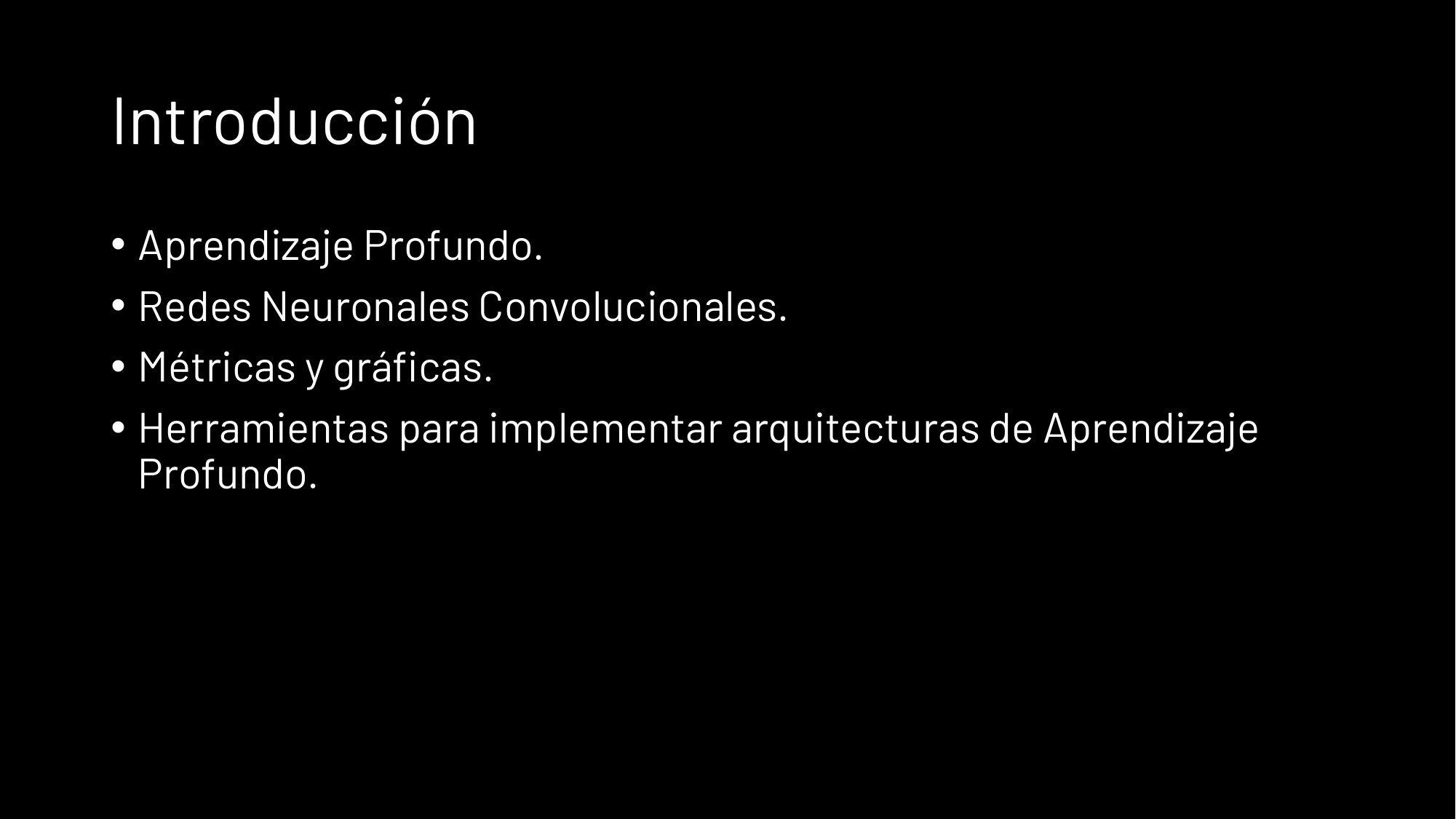

# Introducción
Aprendizaje Profundo.
Redes Neuronales Convolucionales.
Métricas y gráficas.
Herramientas para implementar arquitecturas de Aprendizaje Profundo.